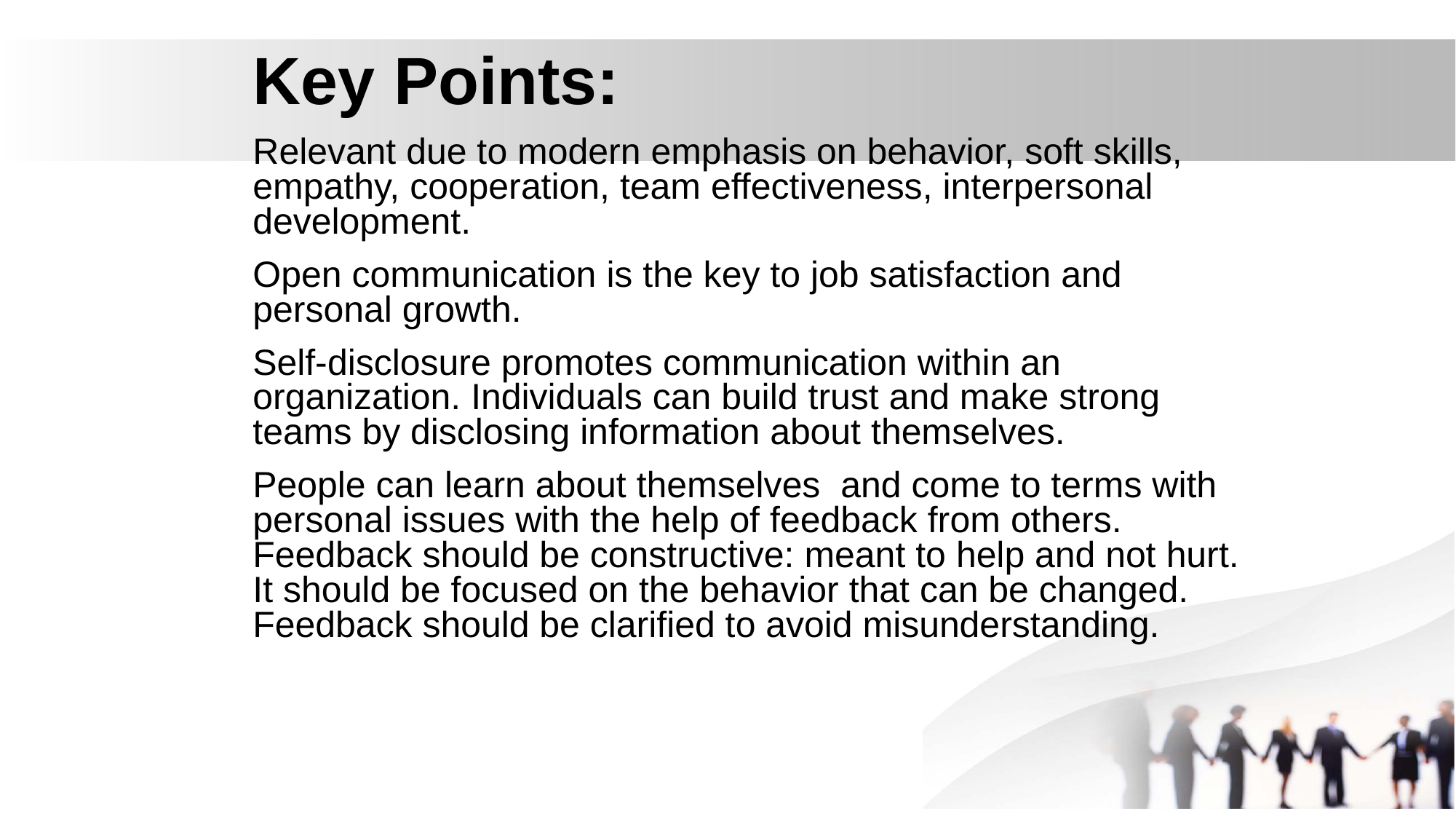

Key Points:
Relevant due to modern emphasis on behavior, soft skills, empathy, cooperation, team effectiveness, interpersonal development.
Open communication is the key to job satisfaction and personal growth.
Self-disclosure promotes communication within an organization. Individuals can build trust and make strong teams by disclosing information about themselves.
People can learn about themselves  and come to terms with personal issues with the help of feedback from others. Feedback should be constructive: meant to help and not hurt. It should be focused on the behavior that can be changed. Feedback should be clarified to avoid misunderstanding.